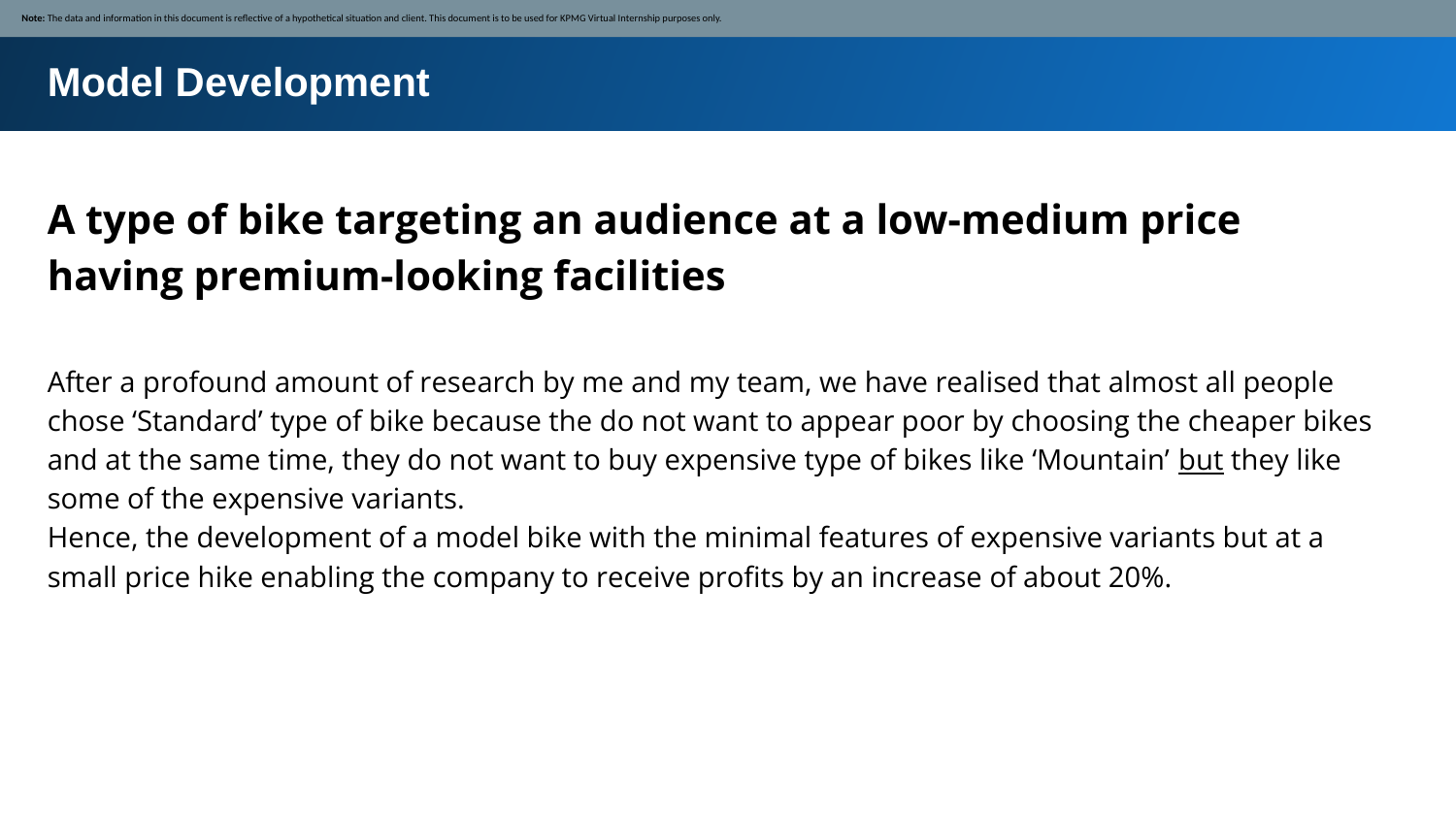

Note: The data and information in this document is reflective of a hypothetical situation and client. This document is to be used for KPMG Virtual Internship purposes only.
Model Development
A type of bike targeting an audience at a low-medium price having premium-looking facilities
After a profound amount of research by me and my team, we have realised that almost all people chose ‘Standard’ type of bike because the do not want to appear poor by choosing the cheaper bikes and at the same time, they do not want to buy expensive type of bikes like ‘Mountain’ but they like some of the expensive variants.
Hence, the development of a model bike with the minimal features of expensive variants but at a small price hike enabling the company to receive profits by an increase of about 20%.